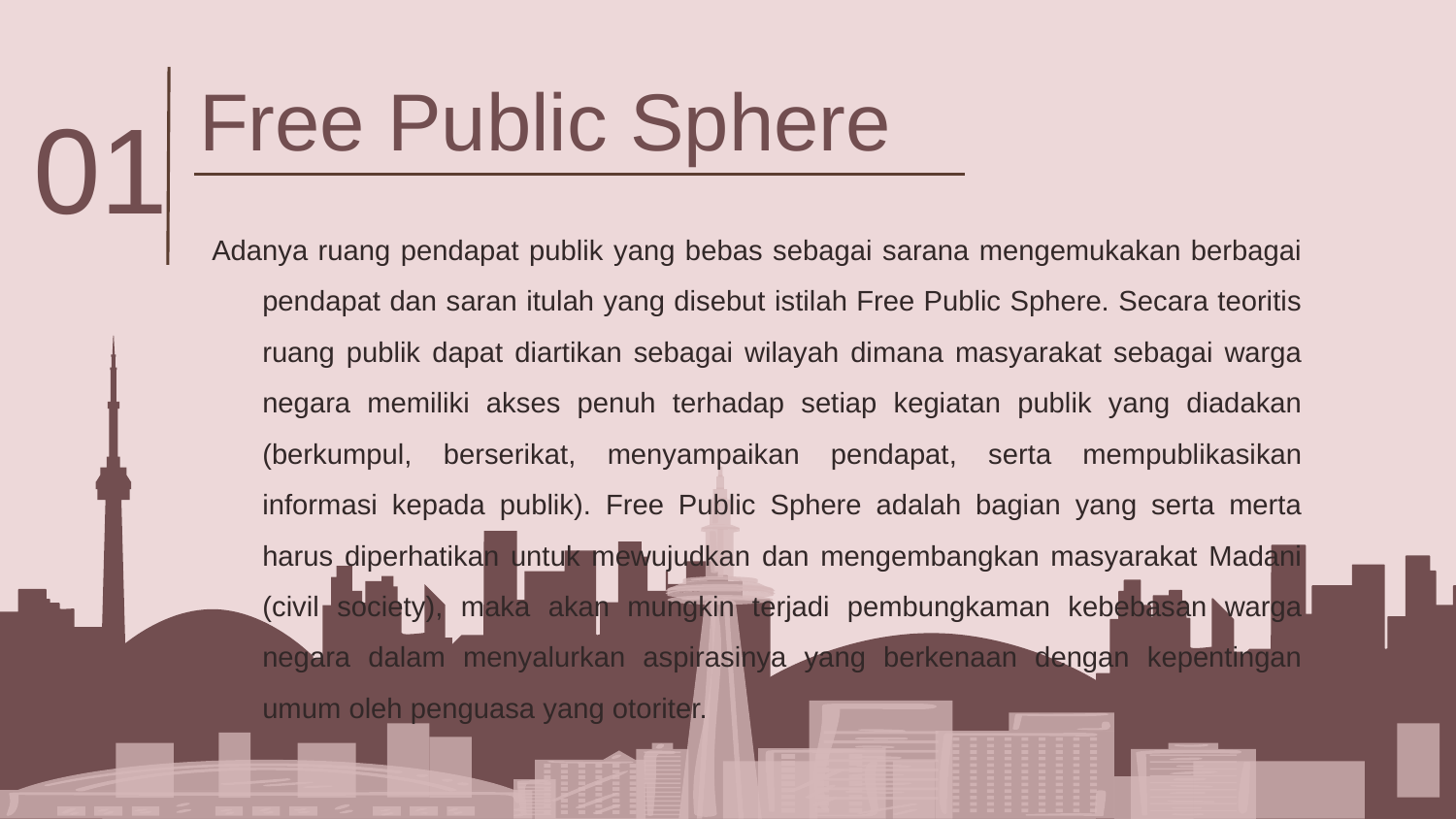

# Free Public Sphere
01
Adanya ruang pendapat publik yang bebas sebagai sarana mengemukakan berbagai pendapat dan saran itulah yang disebut istilah Free Public Sphere. Secara teoritis ruang publik dapat diartikan sebagai wilayah dimana masyarakat sebagai warga negara memiliki akses penuh terhadap setiap kegiatan publik yang diadakan (berkumpul, berserikat, menyampaikan pendapat, serta mempublikasikan informasi kepada publik). Free Public Sphere adalah bagian yang serta merta harus diperhatikan untuk mewujudkan dan mengembangkan masyarakat Madani (civil society), maka akan mungkin terjadi pembungkaman kebebasan warga negara dalam menyalurkan aspirasinya yang berkenaan dengan kepentingan umum oleh penguasa yang otoriter.